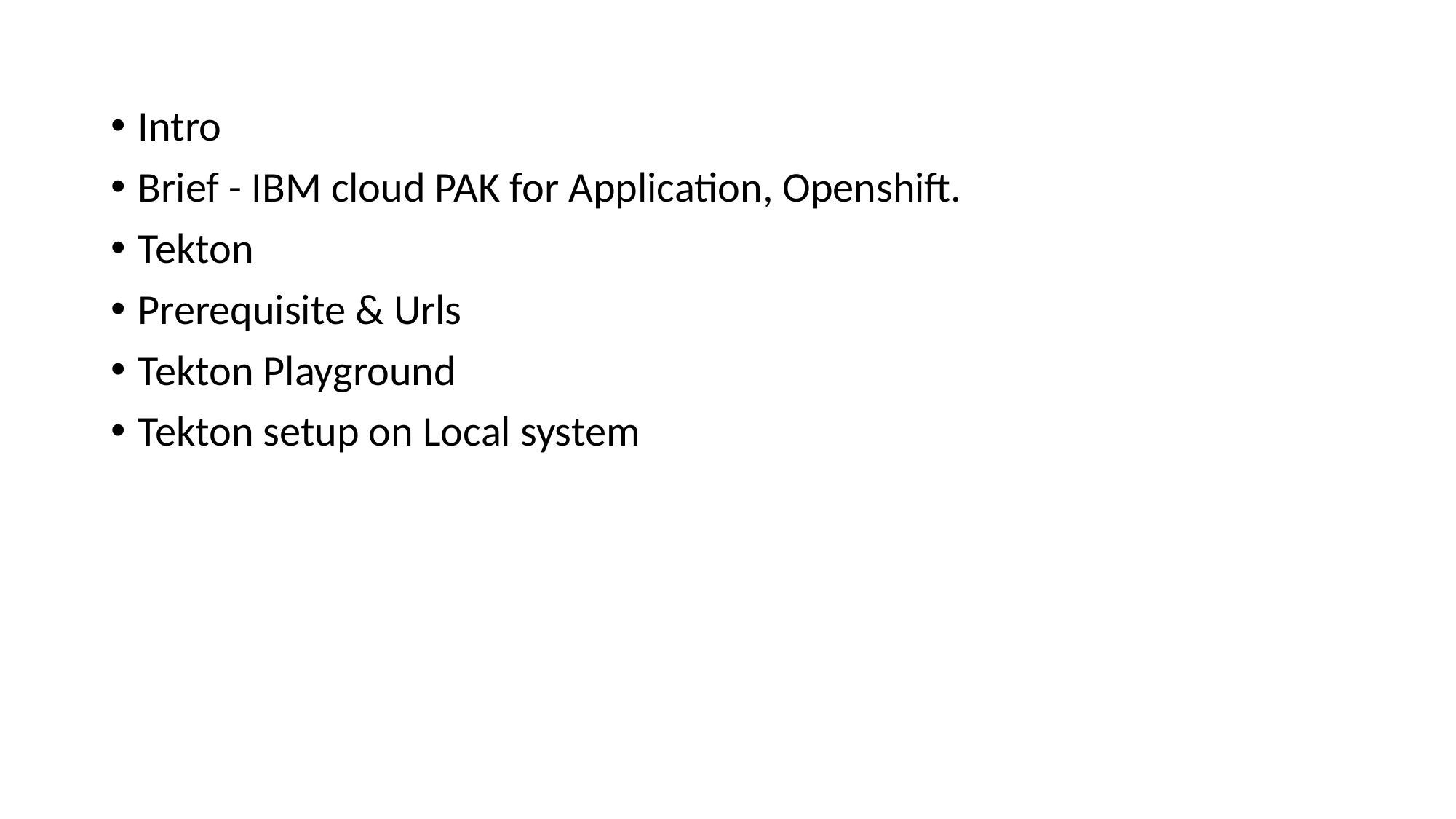

Intro
Brief - IBM cloud PAK for Application, Openshift.
Tekton
Prerequisite & Urls
Tekton Playground
Tekton setup on Local system